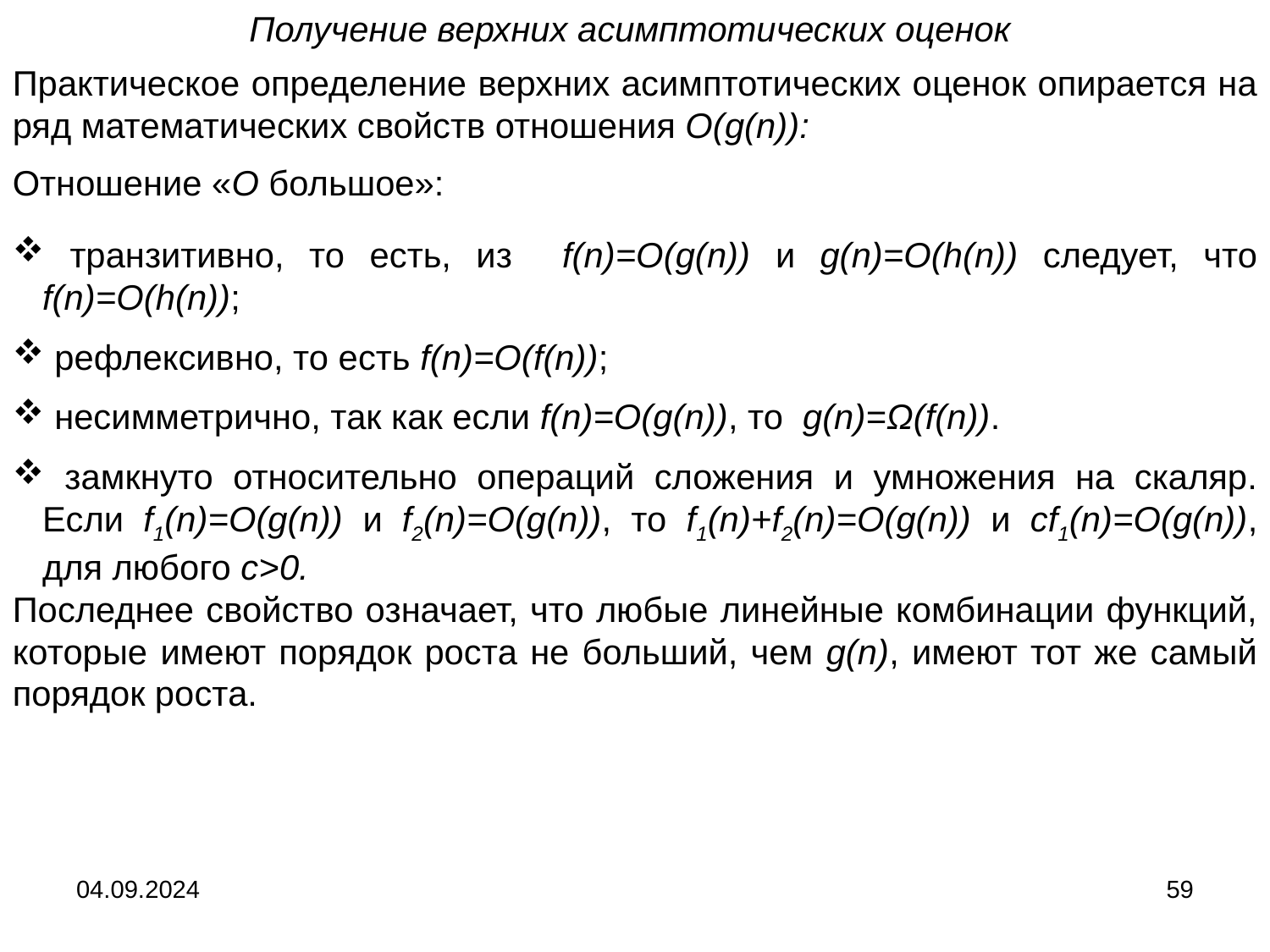

Получение верхних асимптотических оценок
Практическое определение верхних асимптотических оценок опирается на ряд математических свойств отношения O(g(n)):
Отношение «O большое»:
 транзитивно, то есть, из  f(n)=O(g(n)) и g(n)=O(h(n)) следует, что f(n)=O(h(n));
 рефлексивно, то есть f(n)=O(f(n));
 несимметрично, так как если f(n)=O(g(n)), то  g(n)=Ω(f(n)).
 замкнуто относительно операций сложения и умножения на скаляр. Если f1(n)=O(g(n)) и f2(n)=O(g(n)), то f1(n)+f2(n)=O(g(n)) и сf1(n)=O(g(n)), для любого с>0.
Последнее свойство означает, что любые линейные комбинации функций, которые имеют порядок роста не больший, чем g(n), имеют тот же самый порядок роста.
04.09.2024
59